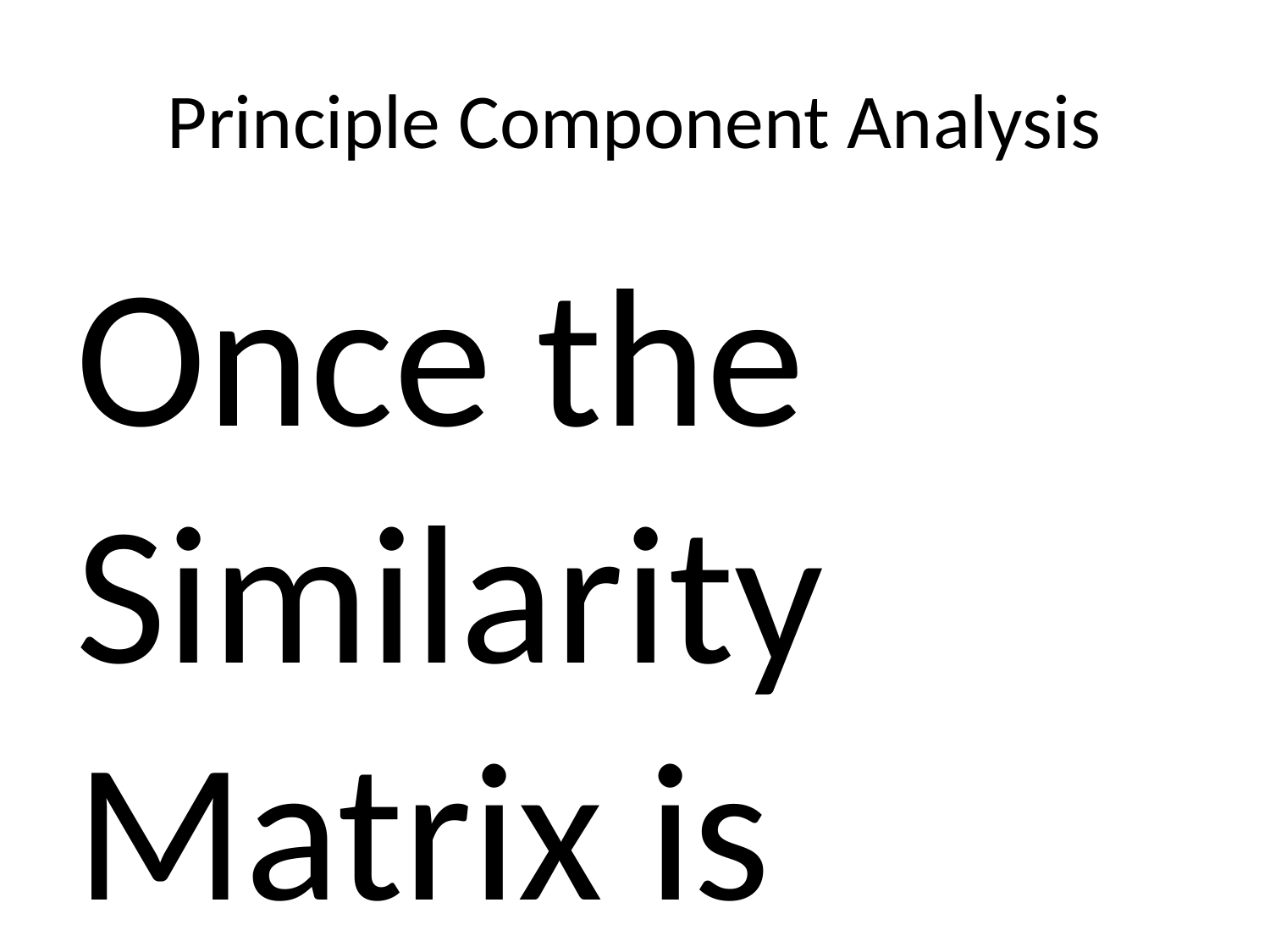

Principle Component Analysis
Once the Similarity Matrix is obtained the matrix is of order N * N where N = No of users

To run Learning Algorithms efficiently the matrix dimension has to be reduced to K dimensions so now matrix dimension is N * K

Once way to do this is using PCA which reduces the dimension by projecting the vectors ( in this case similarity values) onto a subspace of reduced dimension.